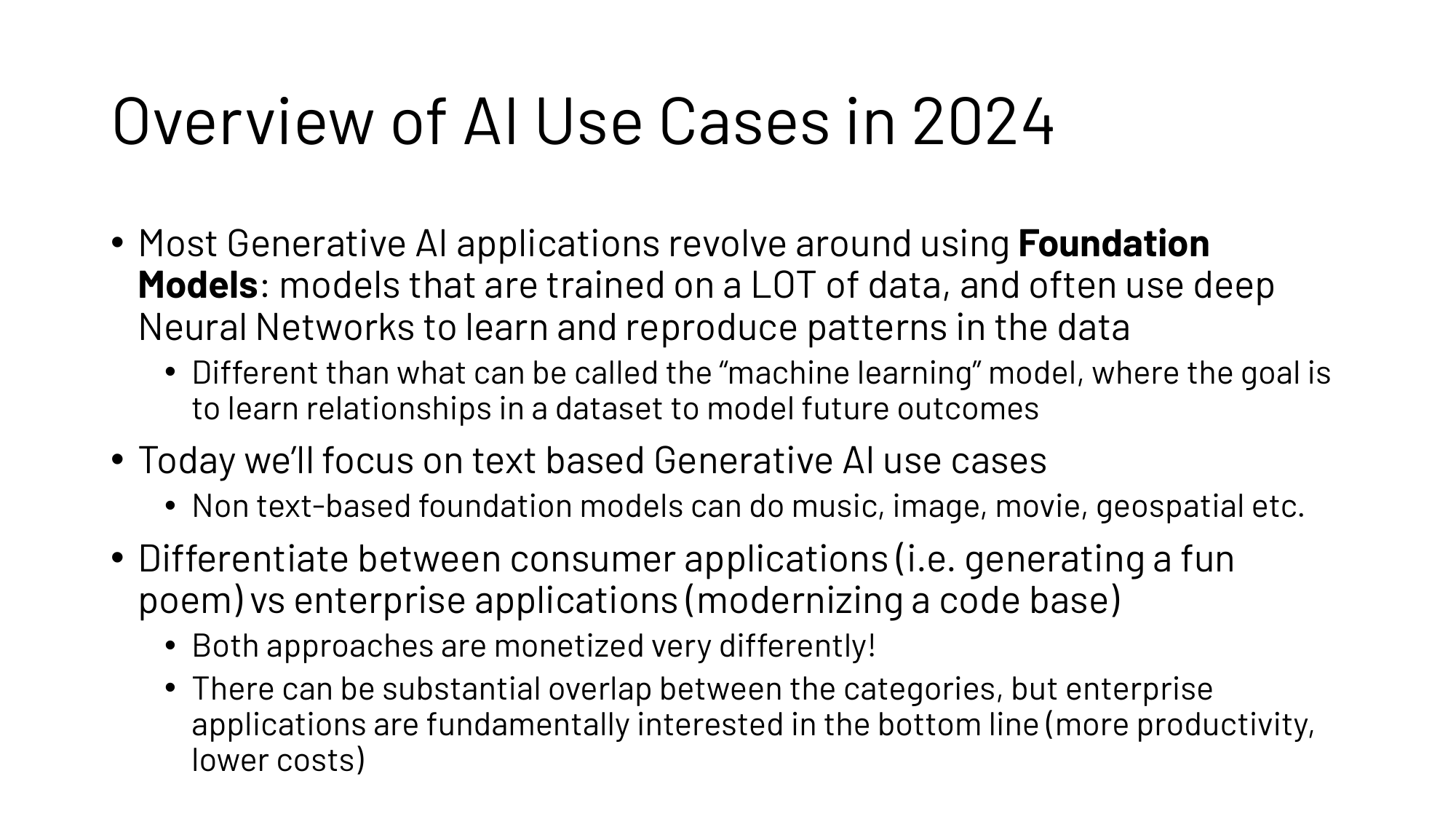

# Overview of AI Use Cases in 2024
Most Generative AI applications revolve around using Foundation Models: models that are trained on a LOT of data, and often use deep Neural Networks to learn and reproduce patterns in the data
Different than what can be called the “machine learning” model, where the goal is to learn relationships in a dataset to model future outcomes
Today we’ll focus on text based Generative AI use cases
Non text-based foundation models can do music, image, movie, geospatial etc.
Differentiate between consumer applications (i.e. generating a fun poem) vs enterprise applications (modernizing a code base)
Both approaches are monetized very differently!
There can be substantial overlap between the categories, but enterprise applications are fundamentally interested in the bottom line (more productivity, lower costs)